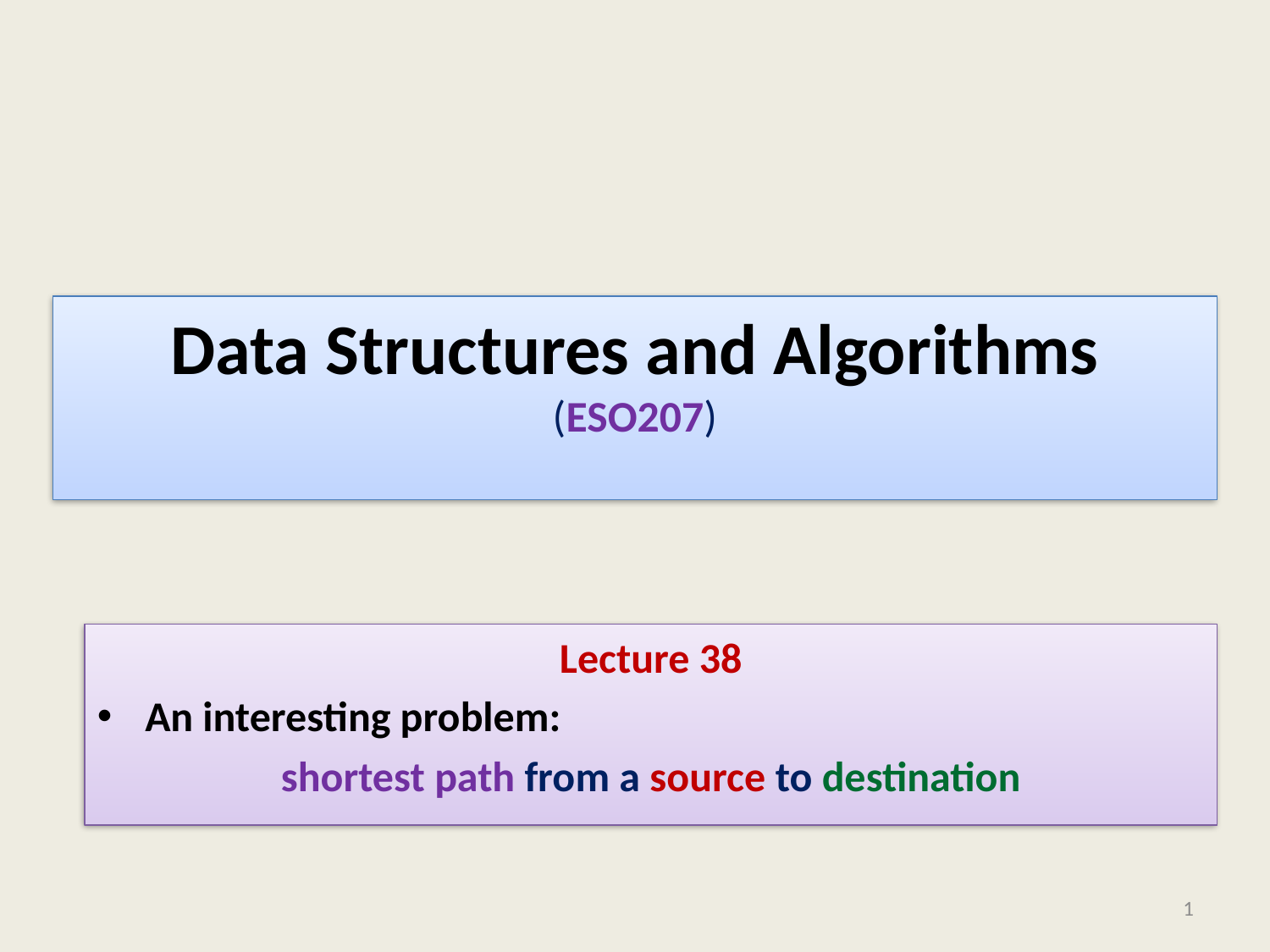

# Data Structures and Algorithms (ESO207)
Lecture 38
An interesting problem:
shortest path from a source to destination
1